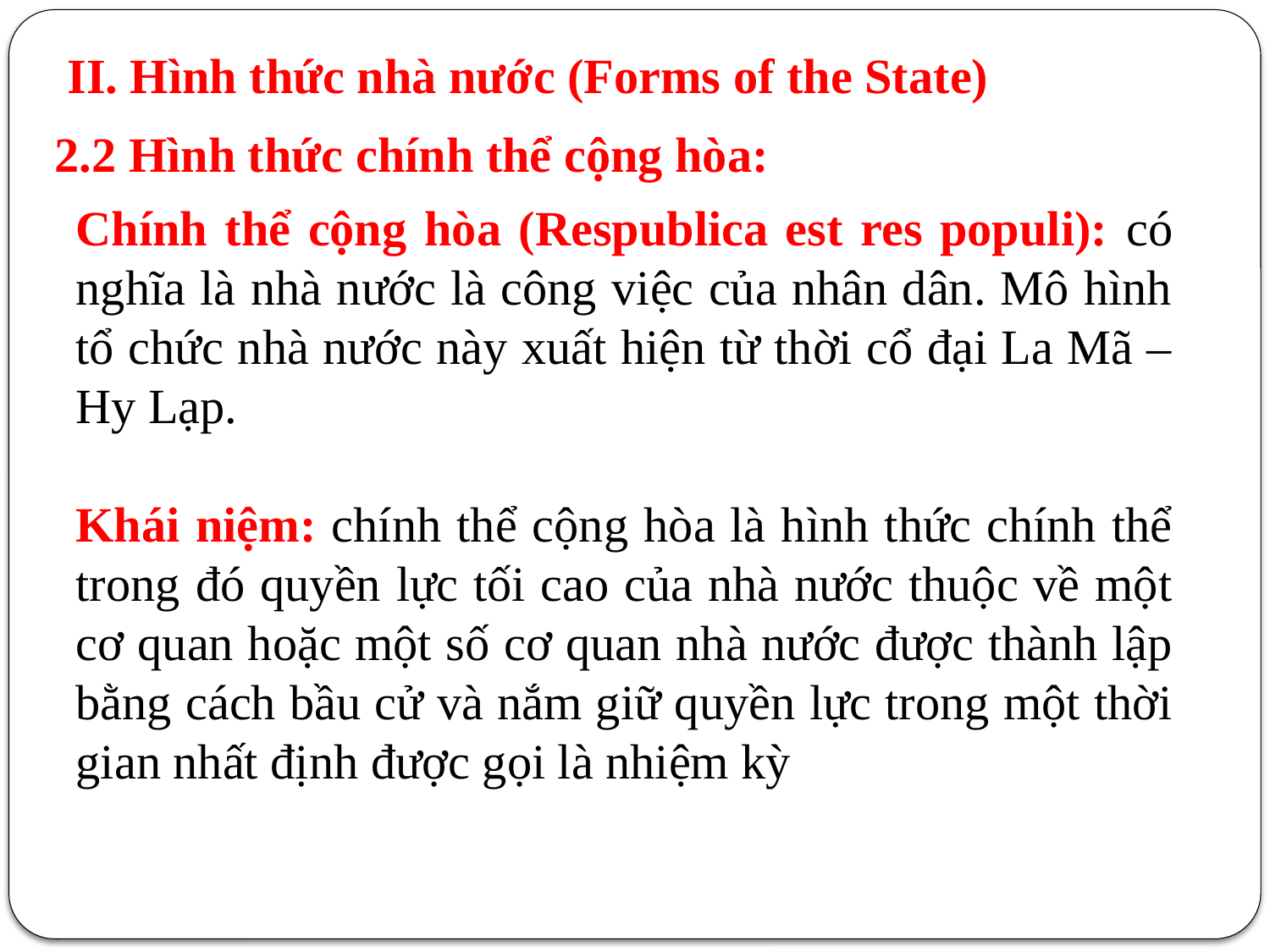

# II. Hình thức nhà nước (Forms of the State)
2.2 Hình thức chính thể cộng hòa:
Chính thể cộng hòa (Respublica est res populi): có nghĩa là nhà nước là công việc của nhân dân. Mô hình tổ chức nhà nước này xuất hiện từ thời cổ đại La Mã – Hy Lạp.

Khái niệm: chính thể cộng hòa là hình thức chính thể trong đó quyền lực tối cao của nhà nước thuộc về một cơ quan hoặc một số cơ quan nhà nước được thành lập bằng cách bầu cử và nắm giữ quyền lực trong một thời gian nhất định được gọi là nhiệm kỳ